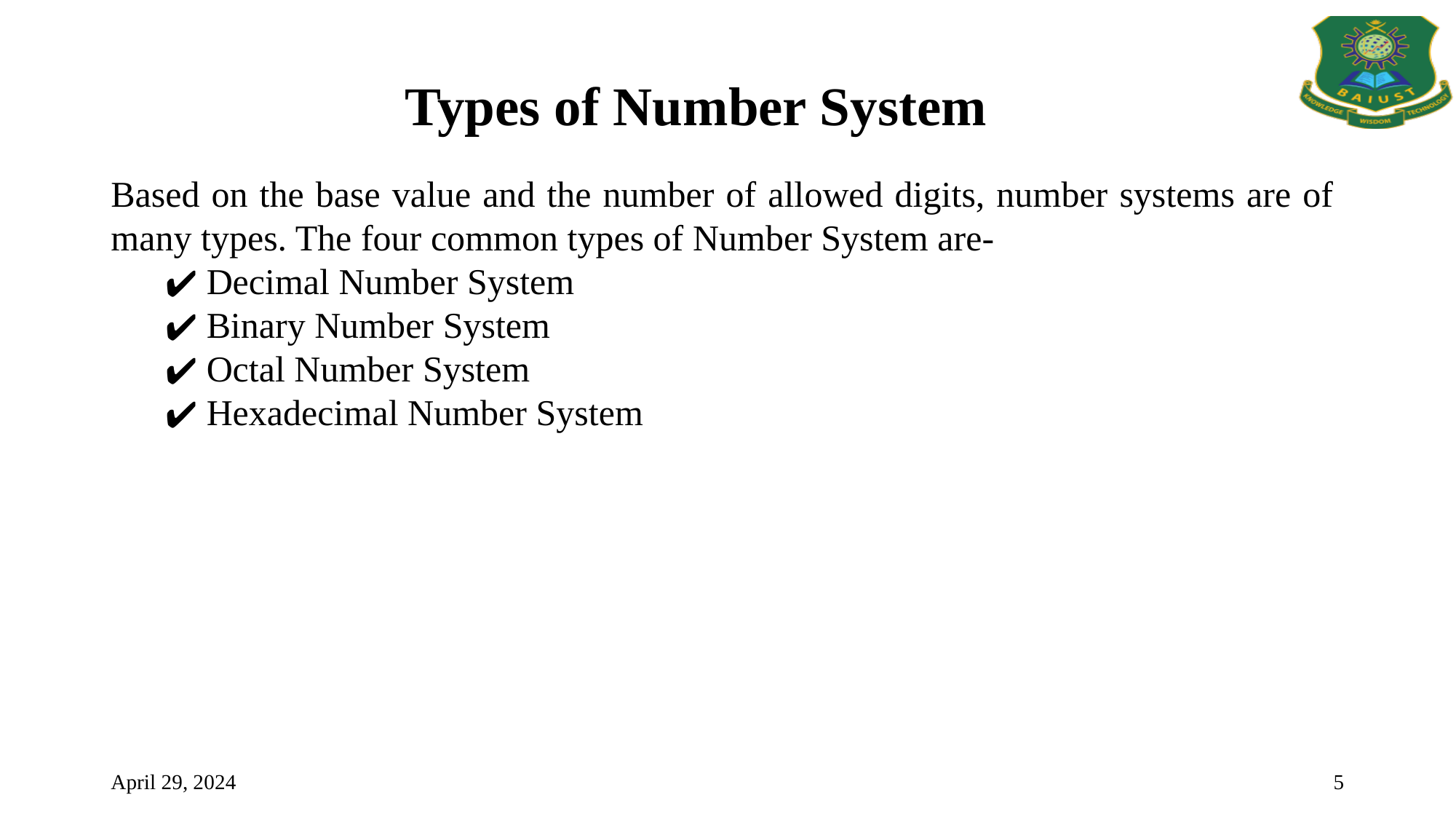

Types of Number System
Based on the base value and the number of allowed digits, number systems are of many types. The four common types of Number System are-
Decimal Number System
Binary Number System
Octal Number System
Hexadecimal Number System
April 29, 2024
5